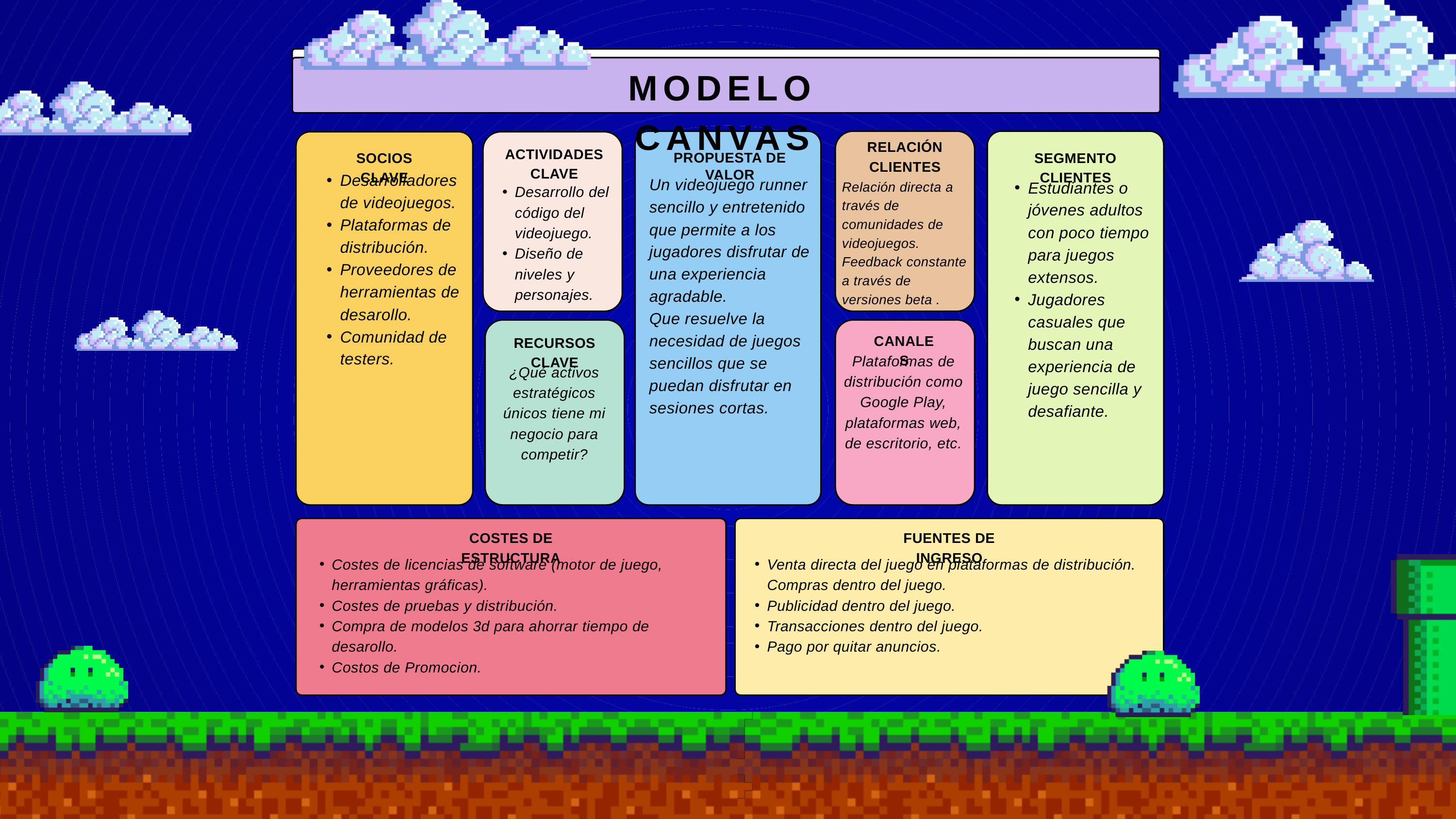

MODELO CANVAS

RELACIÓN CLIENTES
ACTIVIDADES CLAVE
SOCIOS CLAVE
SEGMENTO CLIENTES
PROPUESTA DE VALOR
Desarrolladores de videojuegos.
Plataformas de distribución.
Proveedores de herramientas de desarollo.
Comunidad de testers.

Un videojuego runner sencillo y entretenido que permite a los jugadores disfrutar de una experiencia agradable.
Que resuelve la necesidad de juegos sencillos que se puedan disfrutar en sesiones cortas.

Estudiantes o jóvenes adultos con poco tiempo para juegos extensos.
Jugadores casuales que buscan una experiencia de juego sencilla y desafiante.
Relación directa a través de comunidades de videojuegos.
Feedback constante a través de versiones beta .
Desarrollo del código del videojuego.
Diseño de niveles y personajes.

CANALES
RECURSOS CLAVE
Plataformas de distribución como Google Play, plataformas web, de escritorio, etc.
¿Qué activos estratégicos únicos tiene mi negocio para competir?

COSTES DE ESTRUCTURA
FUENTES DE INGRESO
Costes de licencias de software (motor de juego, herramientas gráficas).
Costes de pruebas y distribución.
Compra de modelos 3d para ahorrar tiempo de desarollo.
Costos de Promocion.
Venta directa del juego en plataformas de distribución. Compras dentro del juego.
Publicidad dentro del juego.
Transacciones dentro del juego.
Pago por quitar anuncios.